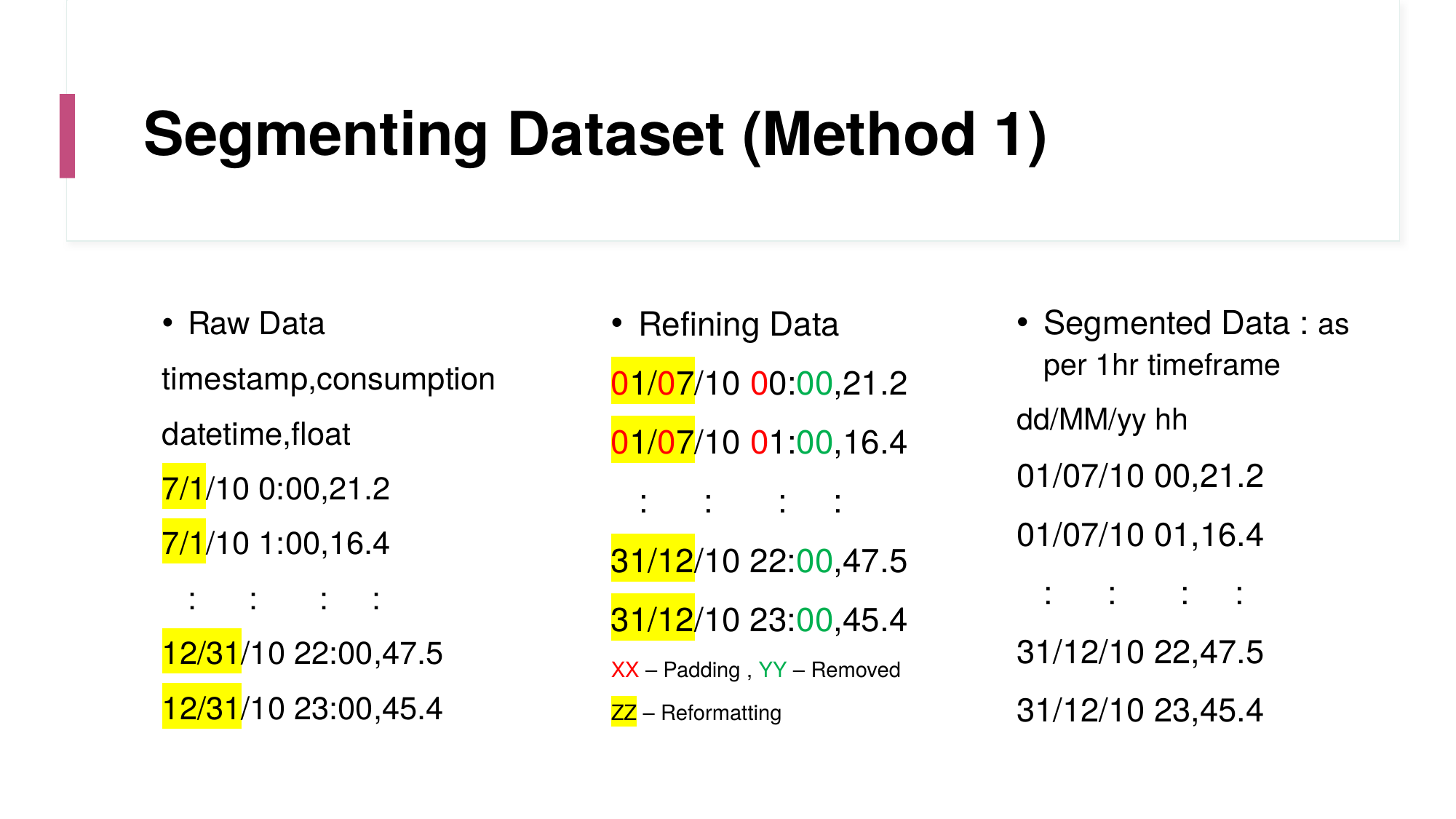

# Segmenting Dataset (Method 1)
Segmented Data : as per 1hr timeframe
dd/MM/yy hh
01/07/10 00,21.2
01/07/10 01,16.4
   :      :       :     :
31/12/10 22,47.5
31/12/10 23,45.4
Refining Data
01/07/10 00:00,21.2
01/07/10 01:00,16.4
   :      :       :     :
31/12/10 22:00,47.5
31/12/10 23:00,45.4
XX – Padding , YY – Removed
ZZ – Reformatting
Raw Data
timestamp,consumption
datetime,float
7/1/10 0:00,21.2
7/1/10 1:00,16.4
   :      :       :     :
12/31/10 22:00,47.5
12/31/10 23:00,45.4